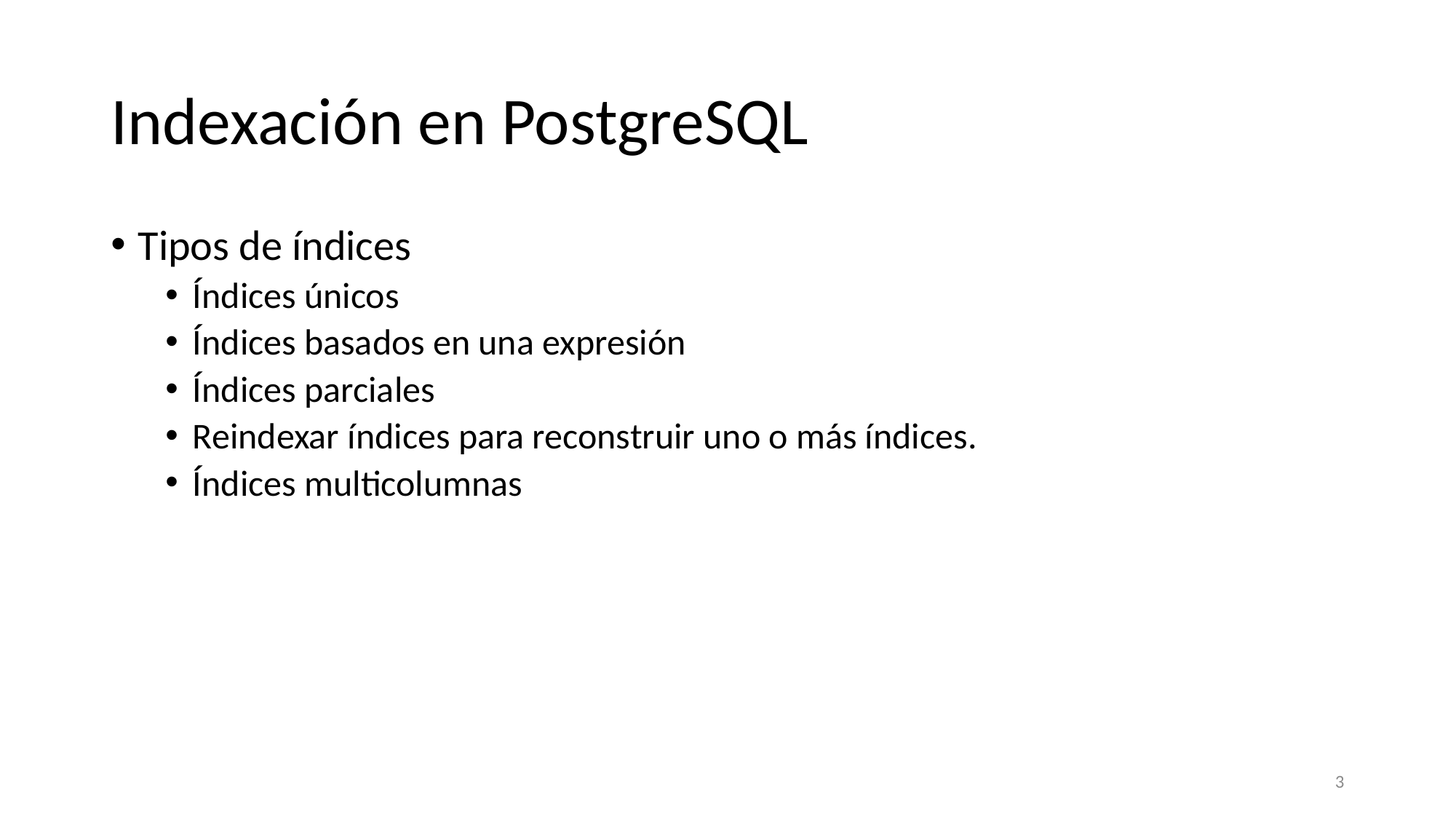

# Indexación en PostgreSQL
Tipos de índices
Índices únicos
Índices basados en una expresión
Índices parciales
Reindexar índices para reconstruir uno o más índices.
Índices multicolumnas

3